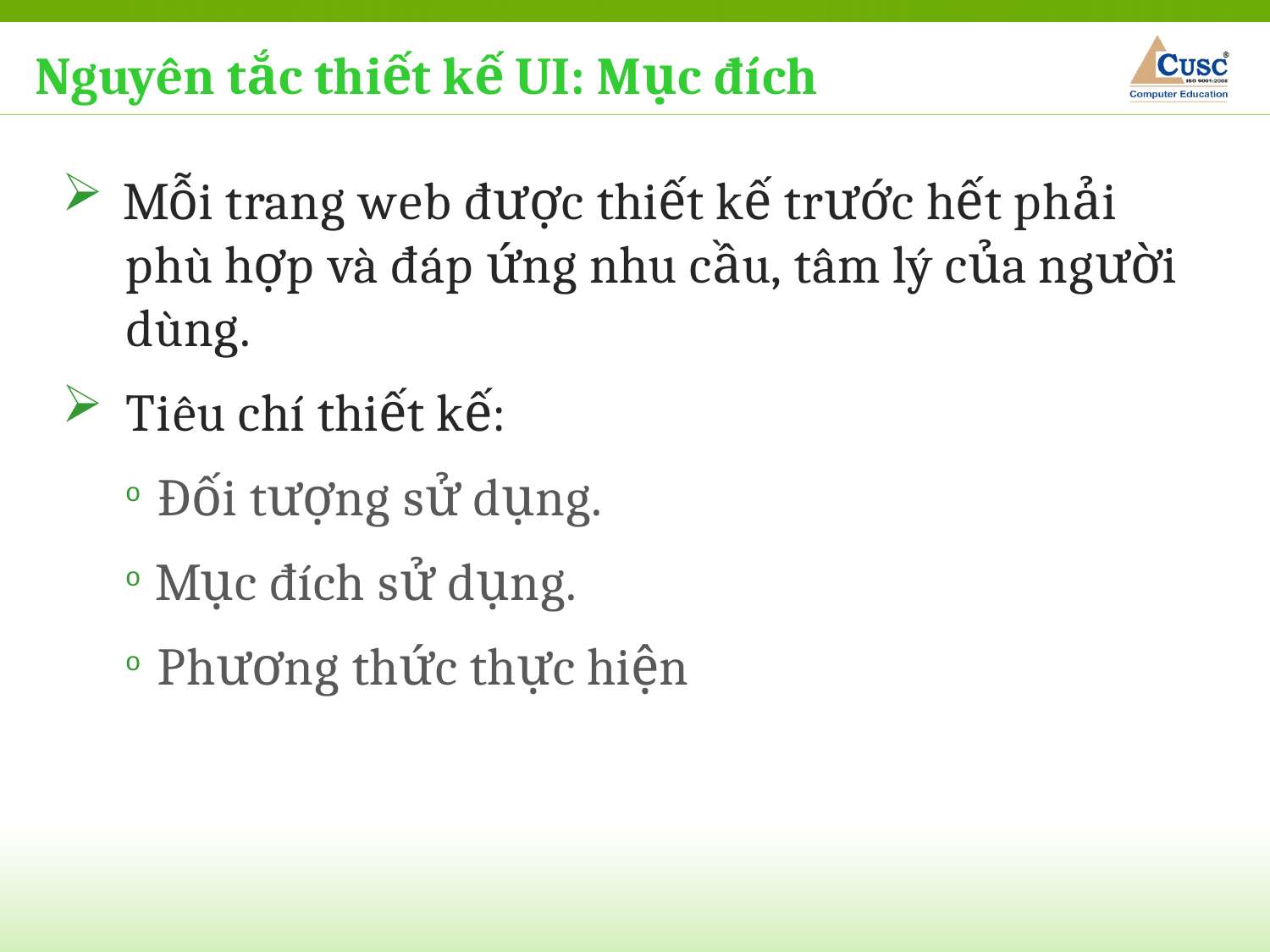

Nguyên tắc thiết kế UI: Mục đích
Mỗi trang web được thiết kế trước hết phải phù hợp và đáp ứng nhu cầu, tâm lý của người dùng.
Tiêu chí thiết kế:
Đối tượng sử dụng.
Mục đích sử dụng.
Phương thức thực hiện